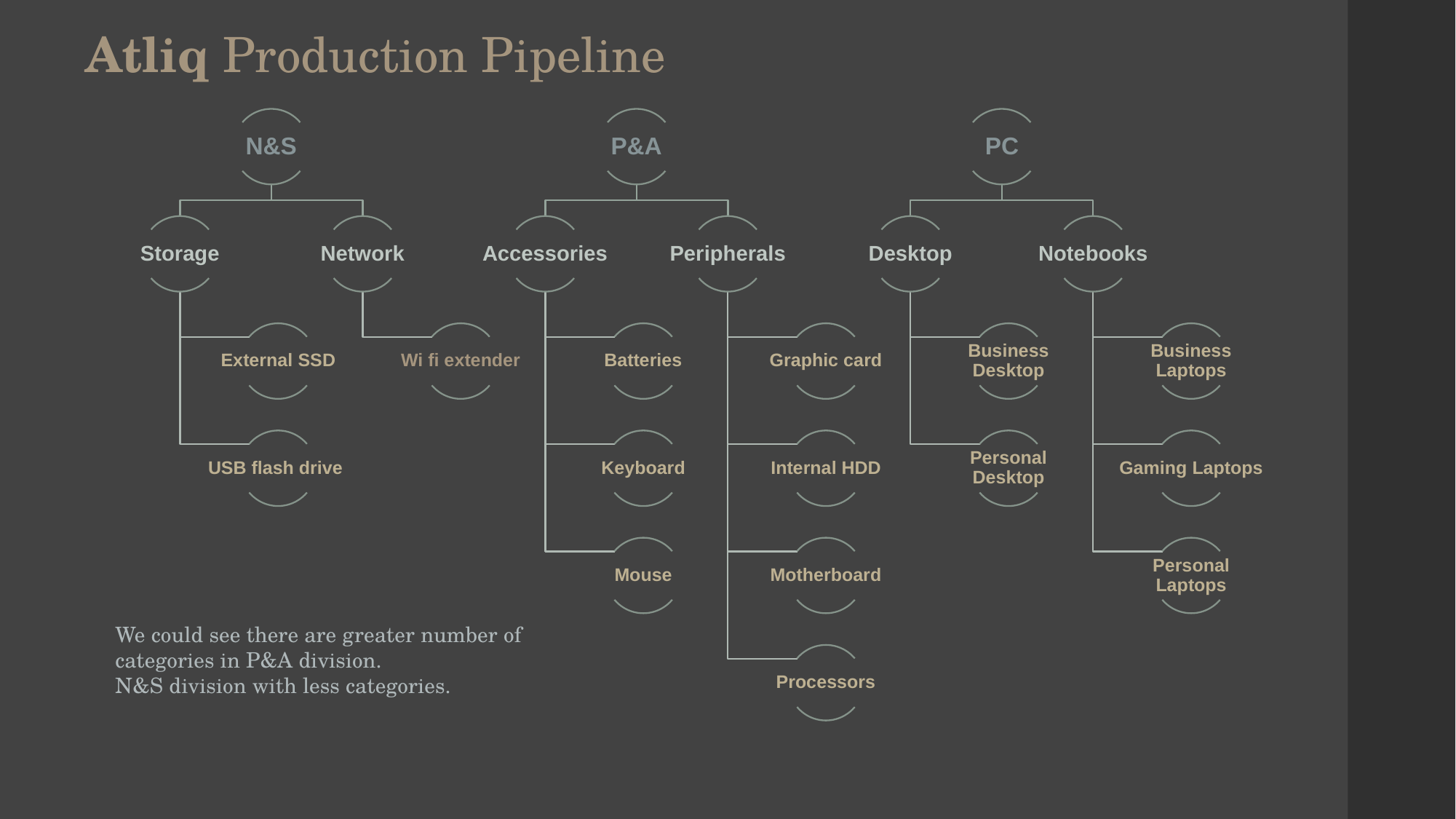

Atliq Production Pipeline
N&S
Storage
External SSD
USB flash drive
Network
Wi fi extender
P&A
Accessories
Batteries
Keyboard
Mouse
Peripherals
Graphic card
Internal HDD
Motherboard
Processors
PC
Desktop
Business Desktop
Personal Desktop
Notebooks
Business Laptops
Gaming Laptops
Personal Laptops
We could see there are greater number of categories in P&A division.
N&S division with less categories.